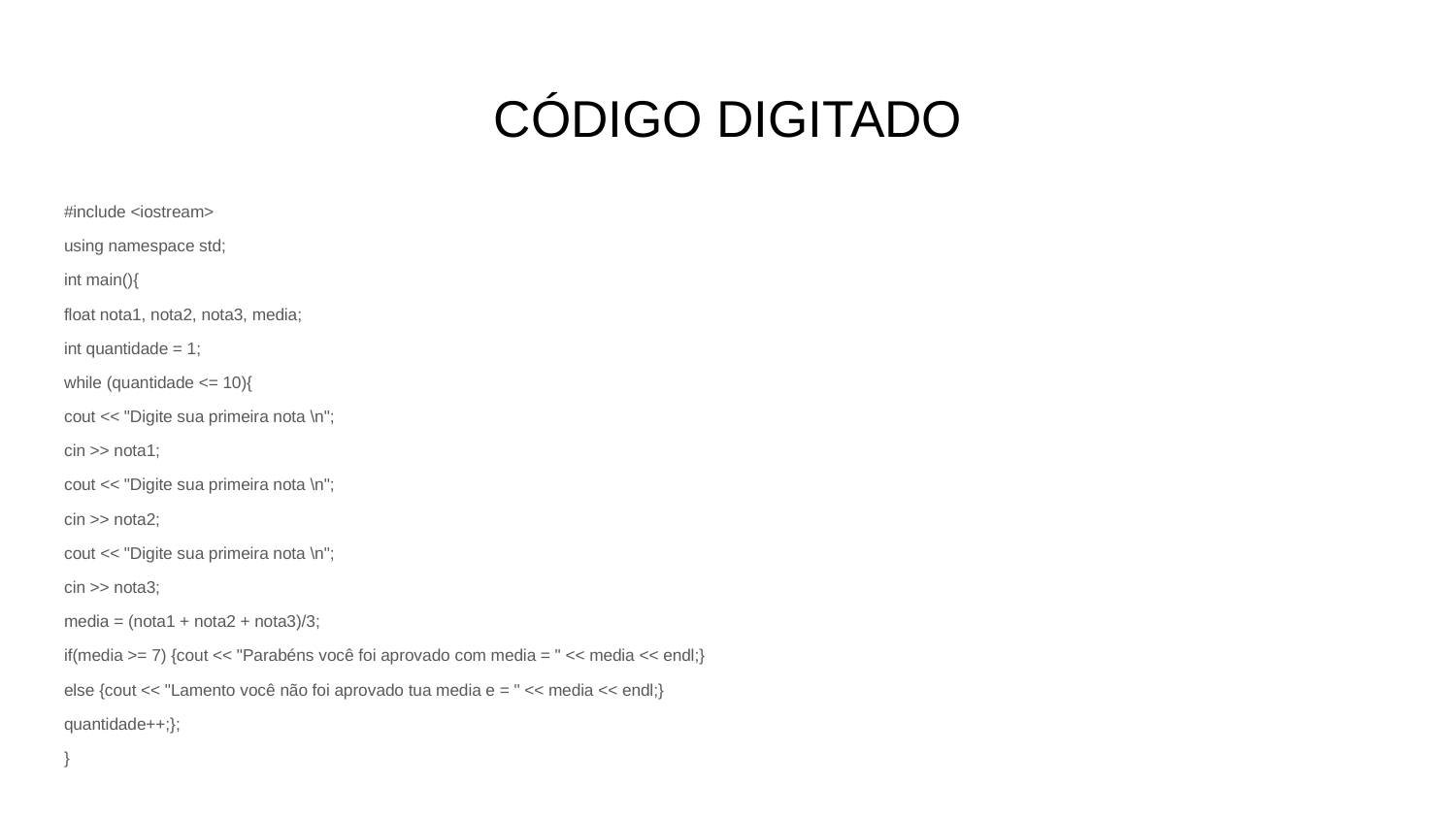

# CÓDIGO DIGITADO
#include <iostream>
using namespace std;
int main(){
float nota1, nota2, nota3, media;
int quantidade = 1;
while (quantidade <= 10){
cout << "Digite sua primeira nota \n";
cin >> nota1;
cout << "Digite sua primeira nota \n";
cin >> nota2;
cout << "Digite sua primeira nota \n";
cin >> nota3;
media = (nota1 + nota2 + nota3)/3;
if(media >= 7) {cout << "Parabéns você foi aprovado com media = " << media << endl;}
else {cout << "Lamento você não foi aprovado tua media e = " << media << endl;}
quantidade++;};
}